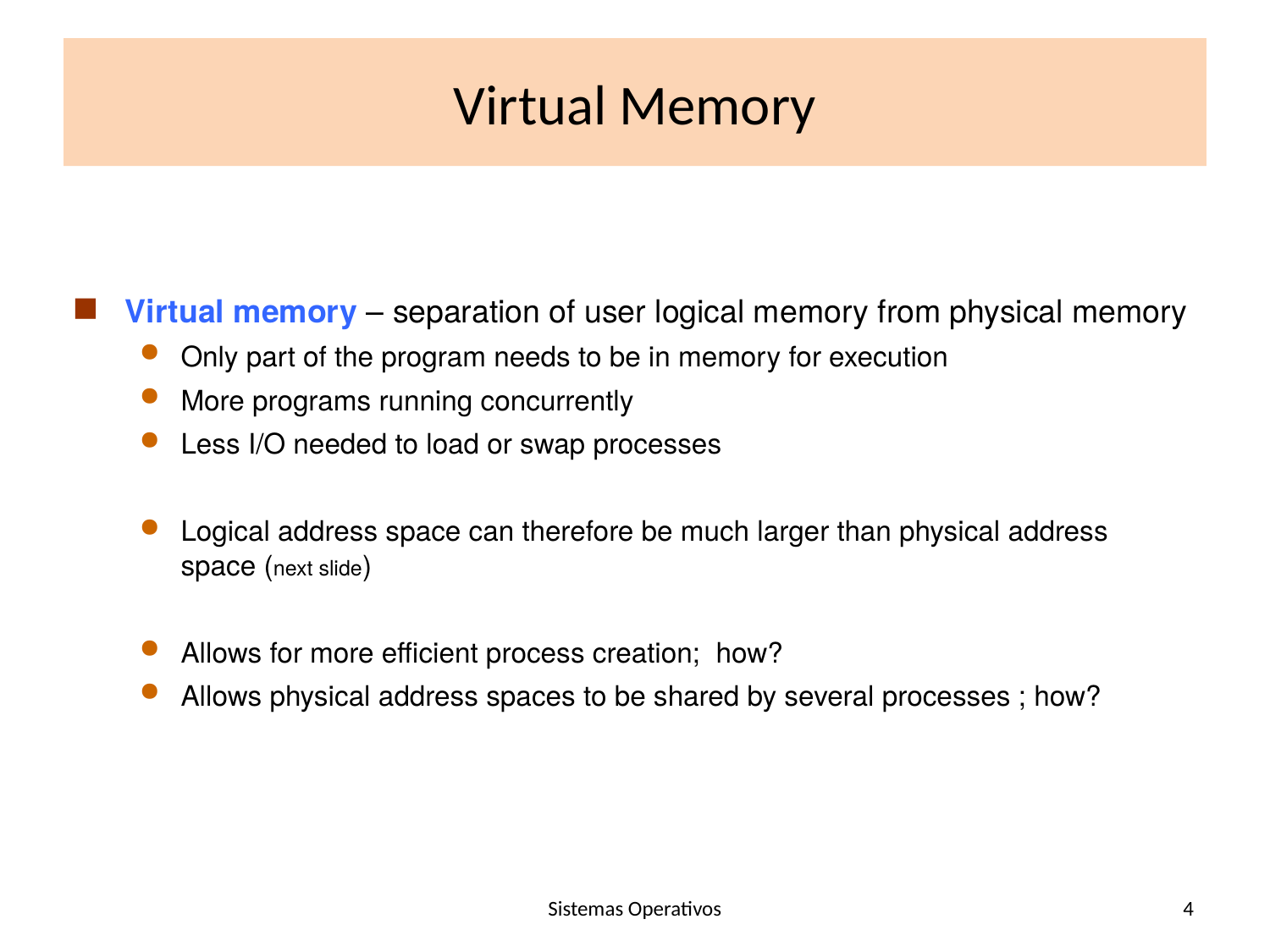

# Virtual Memory

Virtual memory – separation of user logical memory from physical memory
Only part of the program needs to be in memory for execution
More programs running concurrently
Less I/O needed to load or swap processes

Logical address space can therefore be much larger than physical address space (next slide)

Allows for more efficient process creation;  how?
Allows physical address spaces to be shared by several processes ; how?

Sistemas Operativos
4